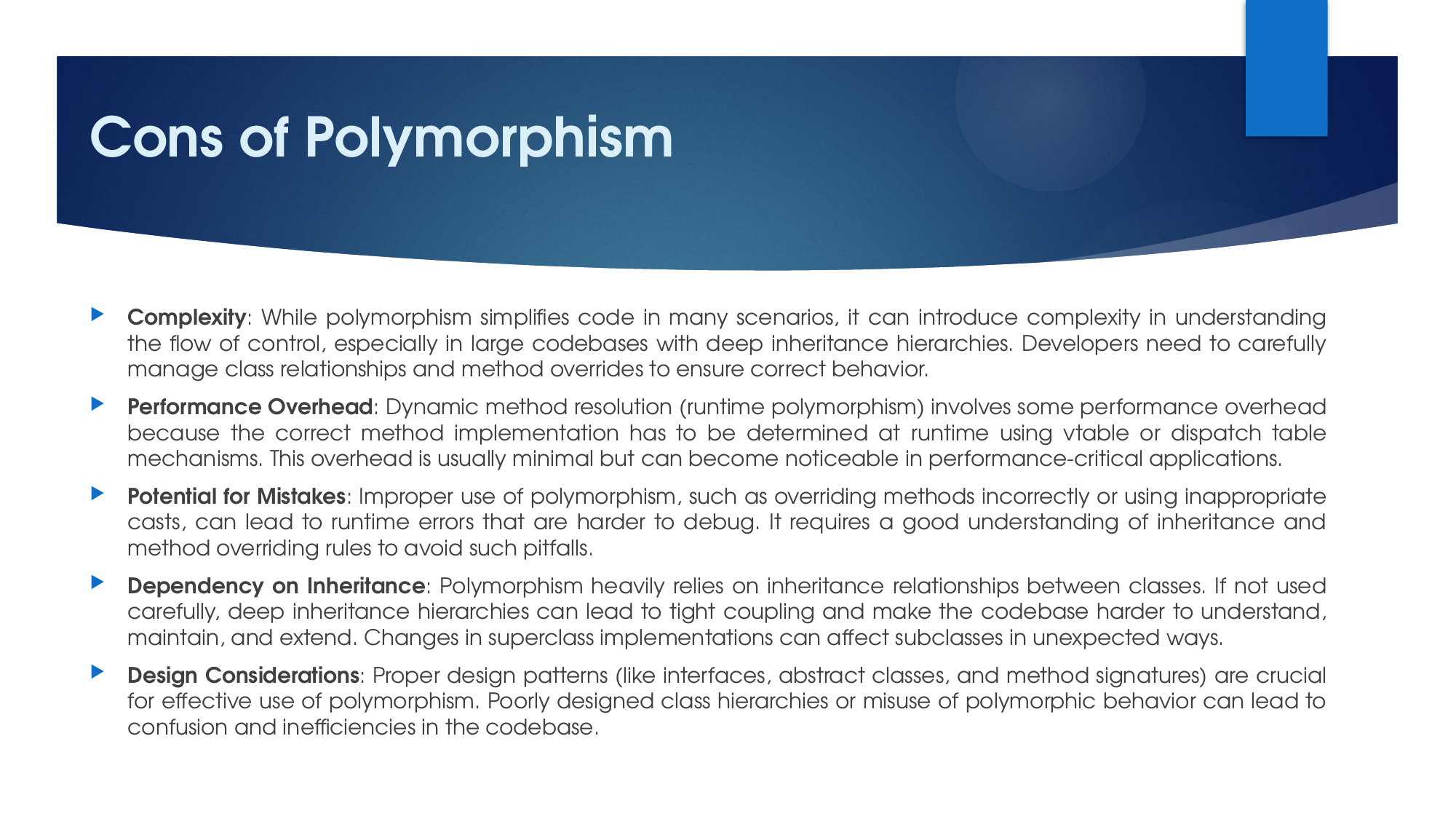

# Cons of Polymorphism

Complexity: While polymorphism simplifies code in many scenarios, it can introduce complexity in understanding the flow of control, especially in large codebases with deep inheritance hierarchies. Developers need to carefully manage class relationships and method overrides to ensure correct behavior.
Performance Overhead: Dynamic method resolution (runtime polymorphism) involves some performance overhead because the correct method implementation has to be determined at runtime using vtable or dispatch table mechanisms. This overhead is usually minimal but can become noticeable in performance-critical applications.
Potential for Mistakes: Improper use of polymorphism, such as overriding methods incorrectly or using inappropriate casts, can lead to runtime errors that are harder to debug. It requires a good understanding of inheritance and method overriding rules to avoid such pitfalls.
Dependency on Inheritance: Polymorphism heavily relies on inheritance relationships between classes. If not used carefully, deep inheritance hierarchies can lead to tight coupling and make the codebase harder to understand, maintain, and extend. Changes in superclass implementations can affect subclasses in unexpected ways.
Design Considerations: Proper design patterns (like interfaces, abstract classes, and method signatures) are crucial for effective use of polymorphism. Poorly designed class hierarchies or misuse of polymorphic behavior can lead to confusion and inefficiencies in the codebase.